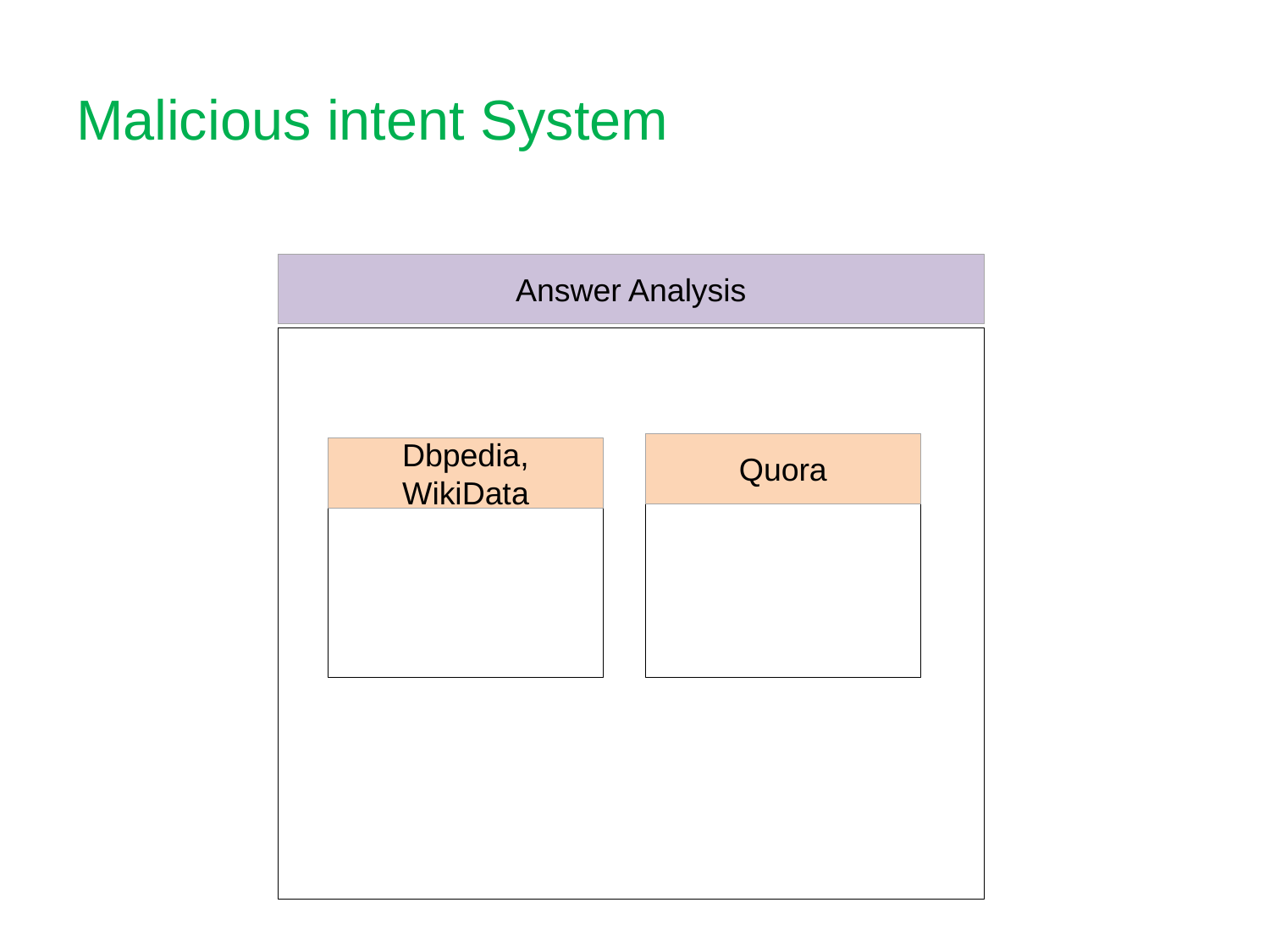

# Malicious intent System
Answer Analysis

Quora
Dbpedia, WikiData